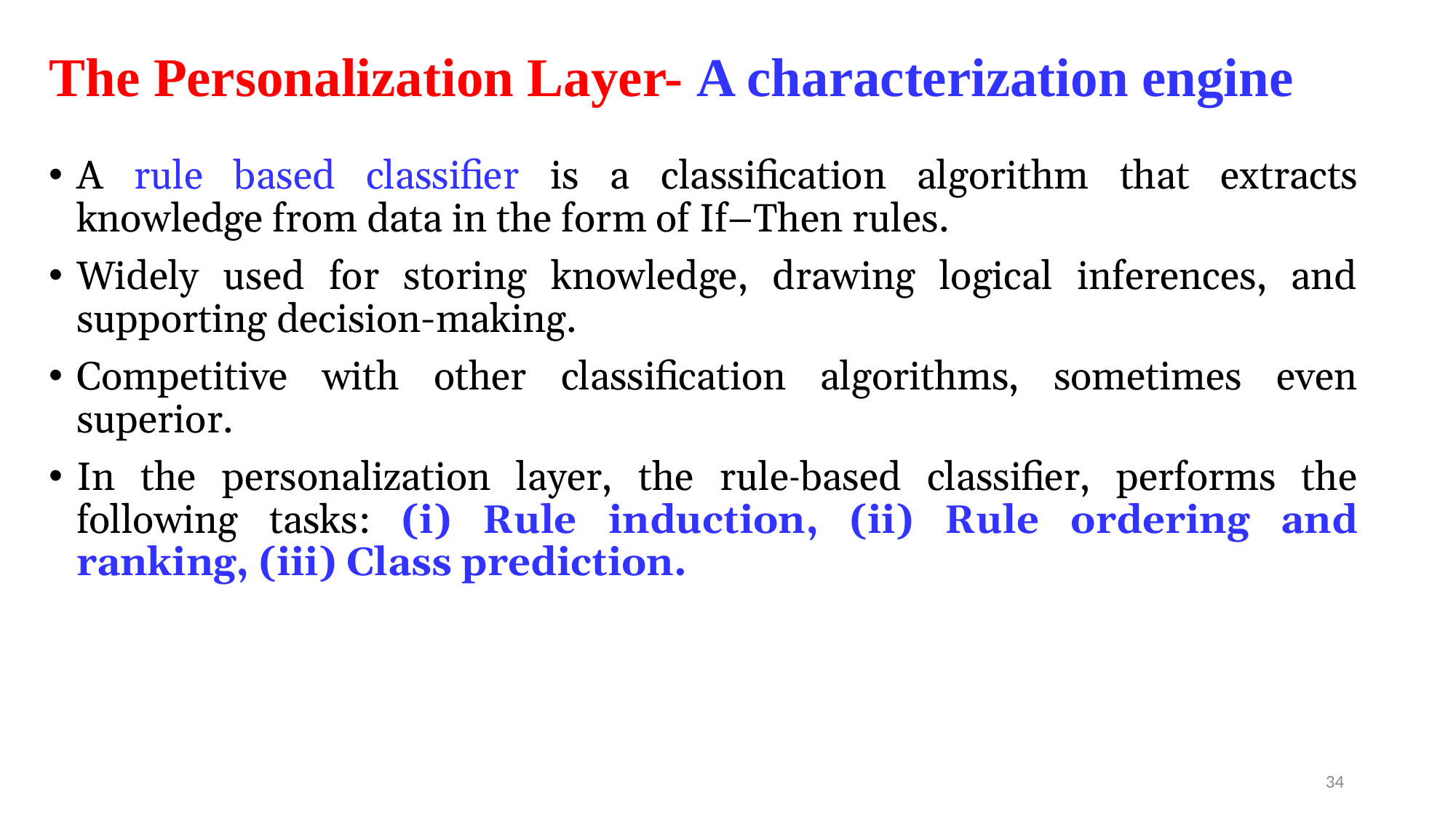

# The Personalization Layer- A characterization engine
A rule based classifier is a classification algorithm that extracts knowledge from data in the form of If–Then rules.
Widely used for storing knowledge, drawing logical inferences, and supporting decision-making.
Competitive with other classification algorithms, sometimes even superior.
In the personalization layer, the rule‐based classifier, performs the following tasks: (i) Rule induction, (ii) Rule ordering and ranking, (iii) Class prediction.
34